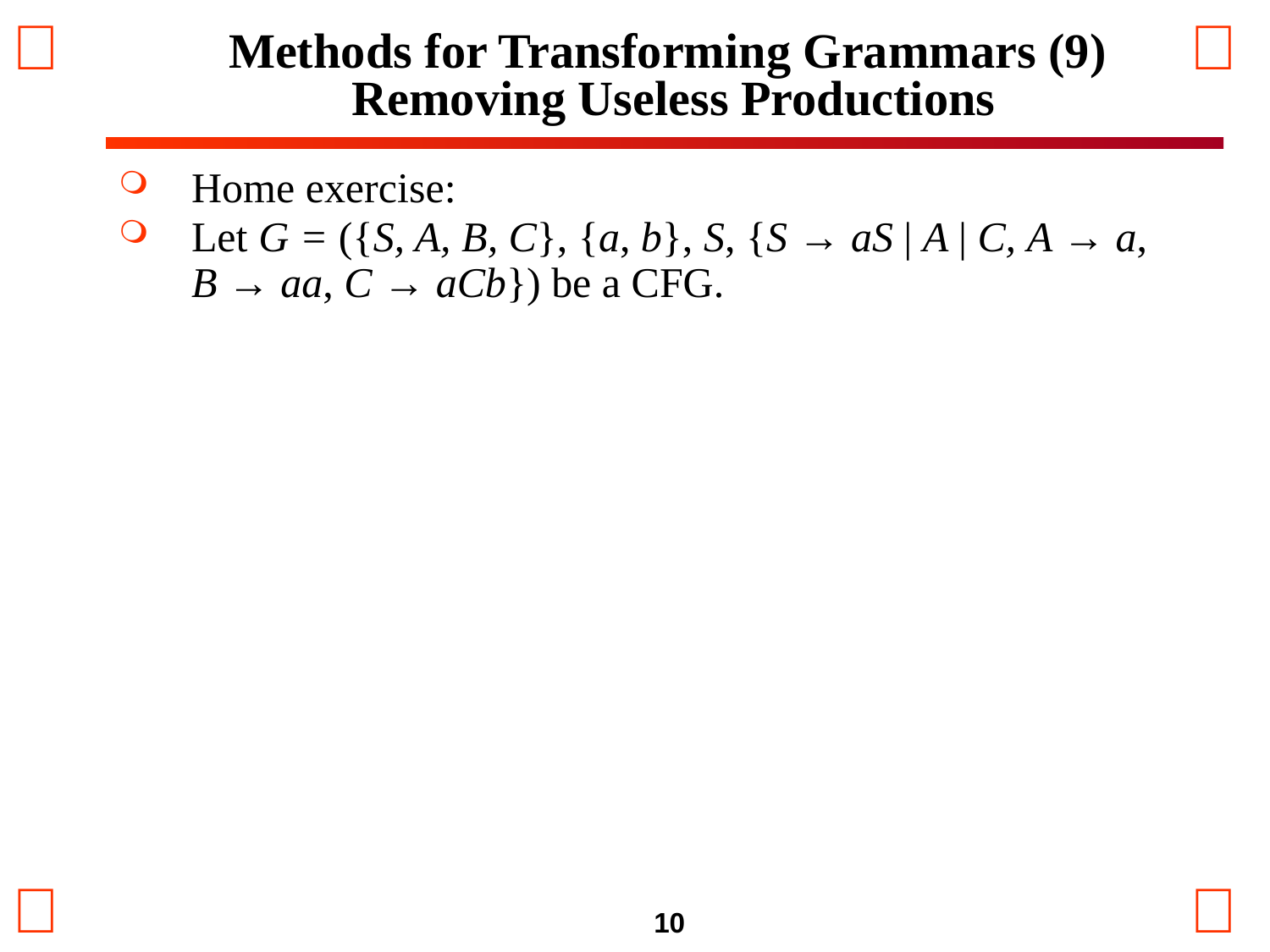

# Methods for Transforming Grammars (9) Removing Useless Productions
Home exercise:
Let G = ({S, A, B, C}, {a, b}, S, {S → aS | A | C, A → a, 	B → aa, C → aCb}) be a CFG.